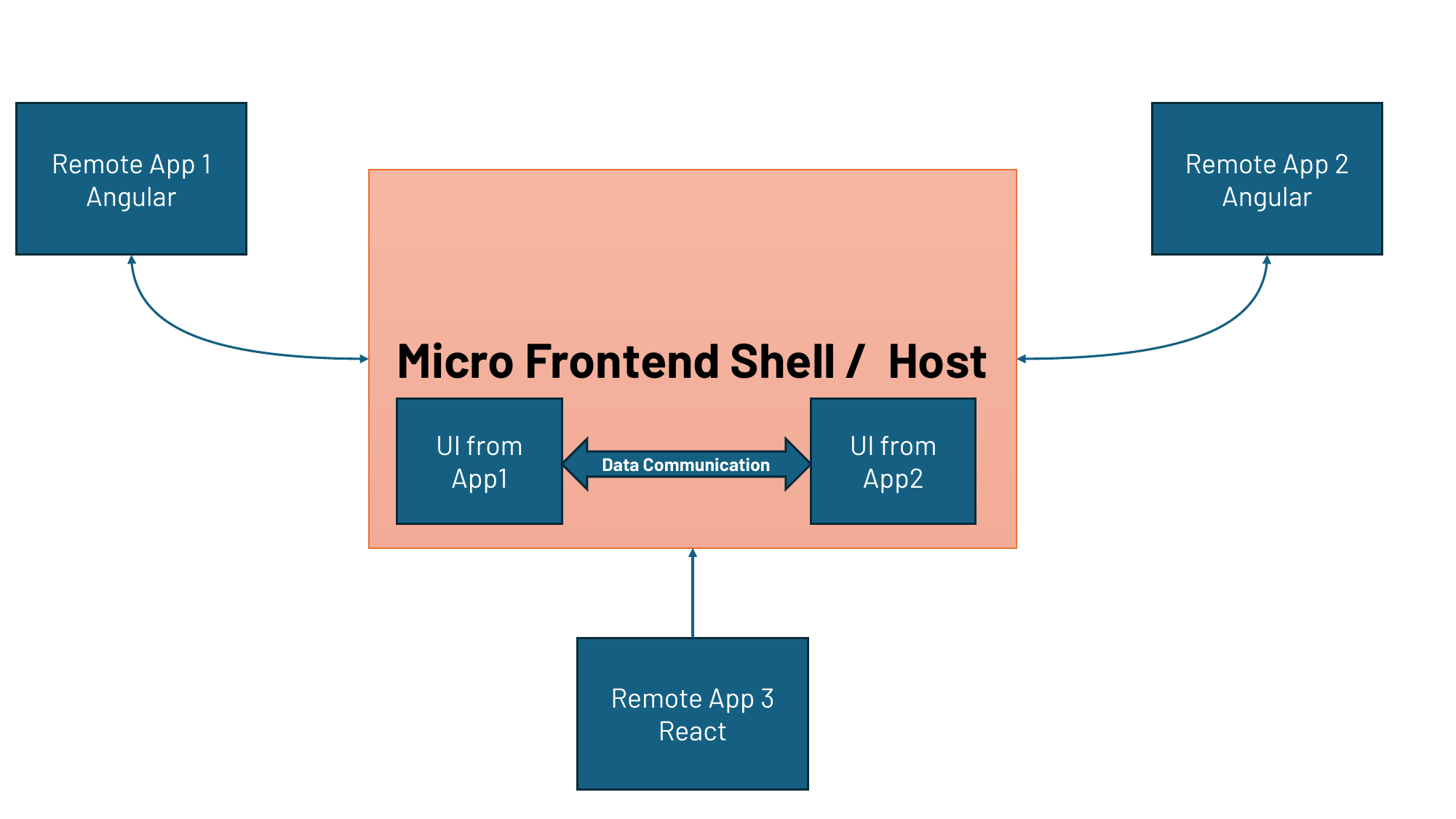

Remote App 1
Angular
Remote App 2
Angular
Micro Frontend Shell /  Host
UI from App1
UI from App2
Data Communication
Remote App 3
React